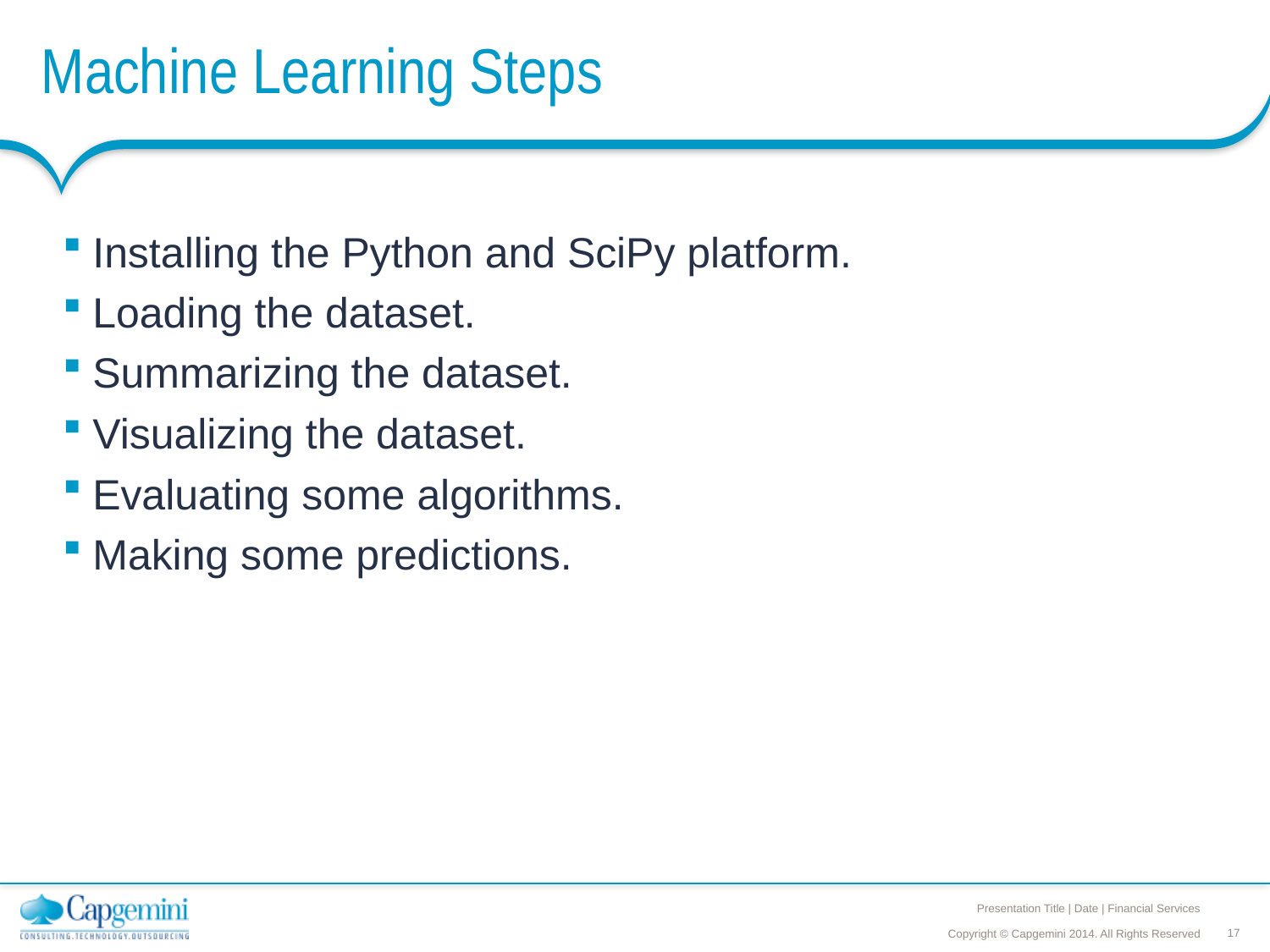

# Machine Learning Steps
Installing the Python and SciPy platform.
Loading the dataset.
Summarizing the dataset.
Visualizing the dataset.
Evaluating some algorithms.
Making some predictions.